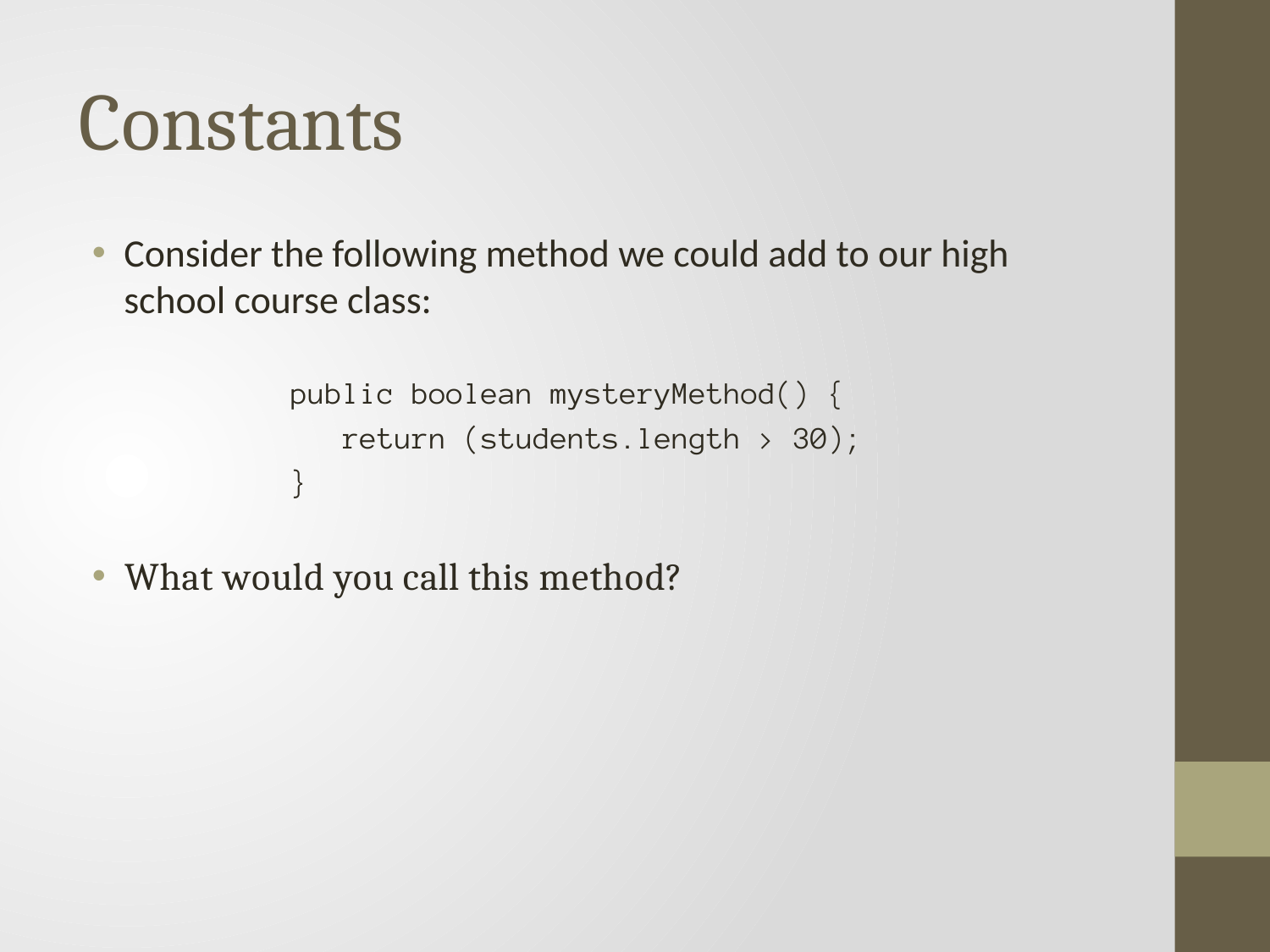

# Constants
Consider the following method we could add to our high school course class:

	public boolean mysteryMethod() {
	   return (students.length > 30);
	}

What would you call this method?